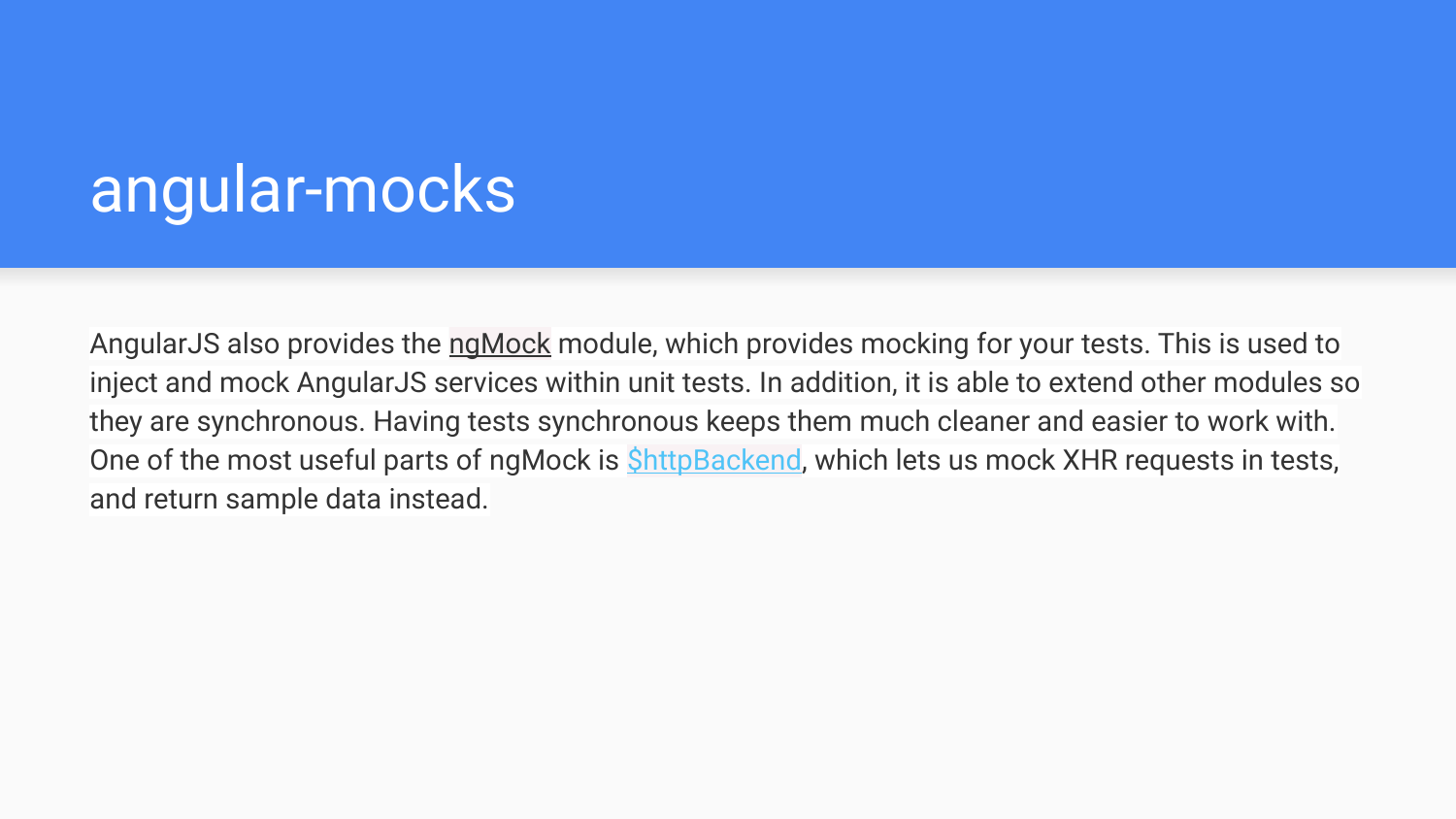

# angular-mocks
AngularJS also provides the ngMock module, which provides mocking for your tests. This is used to inject and mock AngularJS services within unit tests. In addition, it is able to extend other modules so they are synchronous. Having tests synchronous keeps them much cleaner and easier to work with. One of the most useful parts of ngMock is $httpBackend, which lets us mock XHR requests in tests, and return sample data instead.